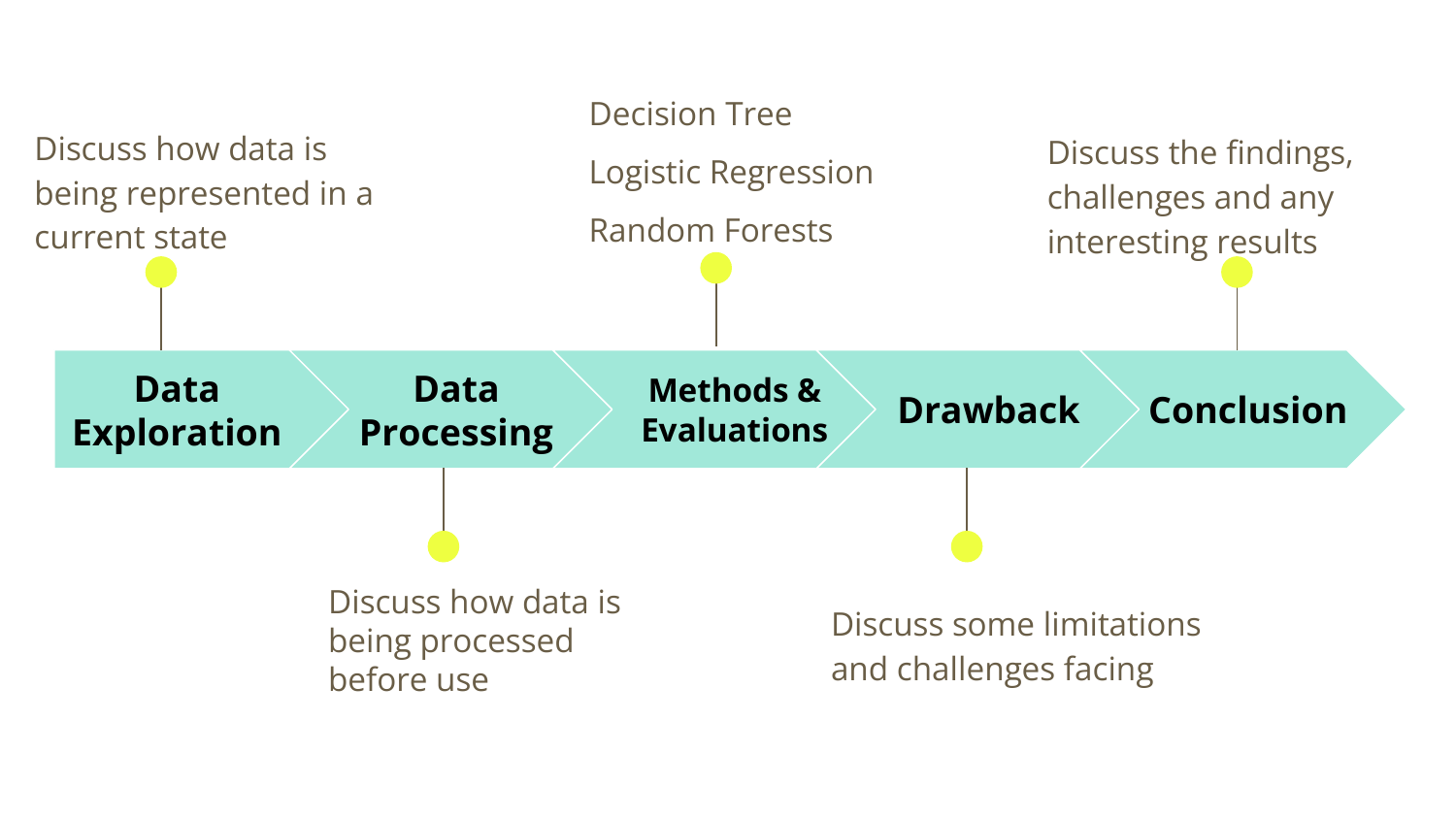

Decision Tree
Logistic Regression
Random Forests

Discuss how data is being represented in a current state
Discuss the findings, challenges and any interesting results

Drawback
Data Exploration
Data Processing
Conclusion
Methods & Evaluations

Discuss how data is being processed before use
Discuss some limitations and challenges facing